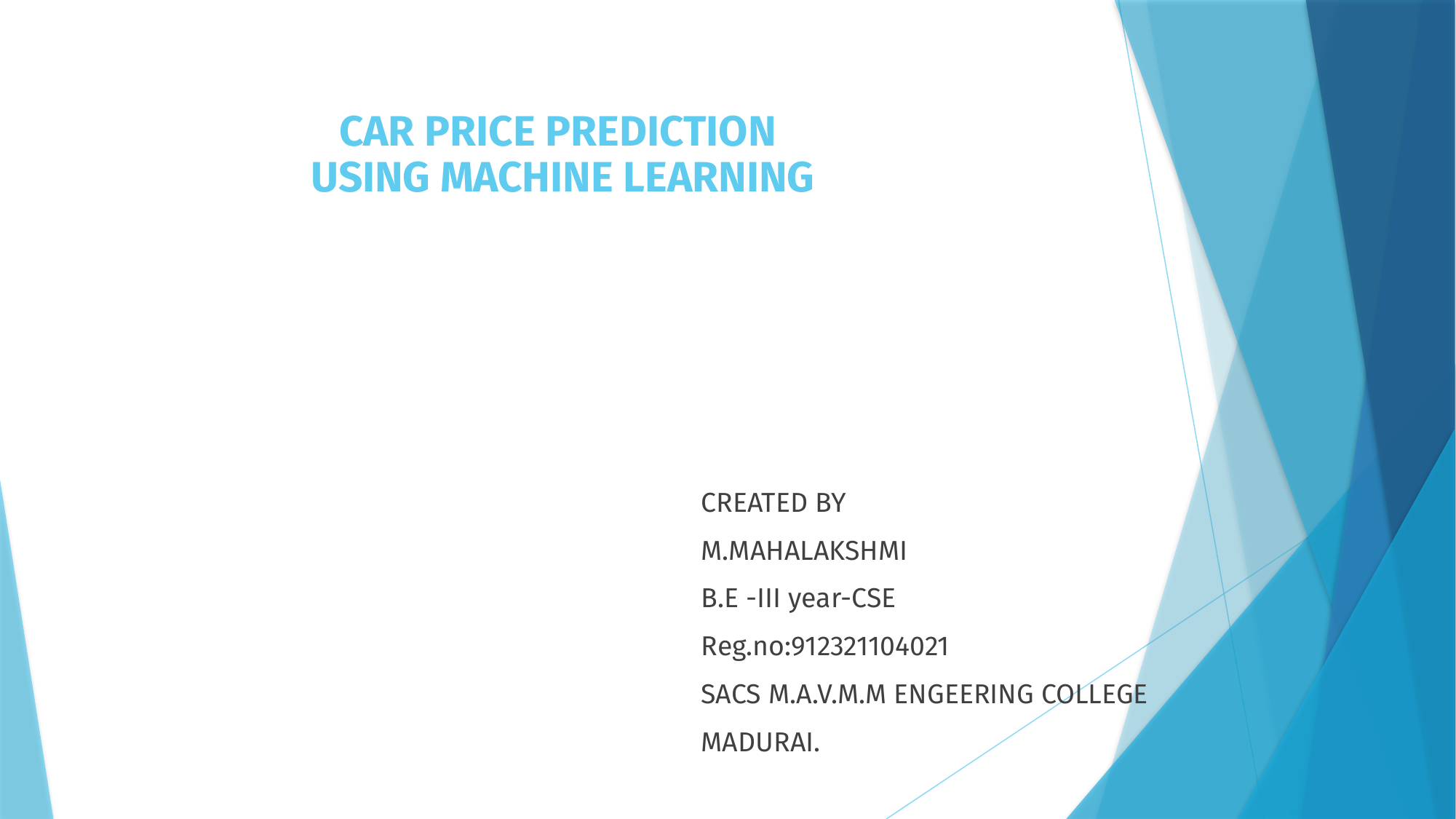

# CAR PRICE PREDICTION  USING MACHINE LEARNING
CREATED BY
M.MAHALAKSHMI
B.E -III year-CSE
Reg.no:912321104021
SACS M.A.V.M.M ENGEERING COLLEGE
MADURAI.